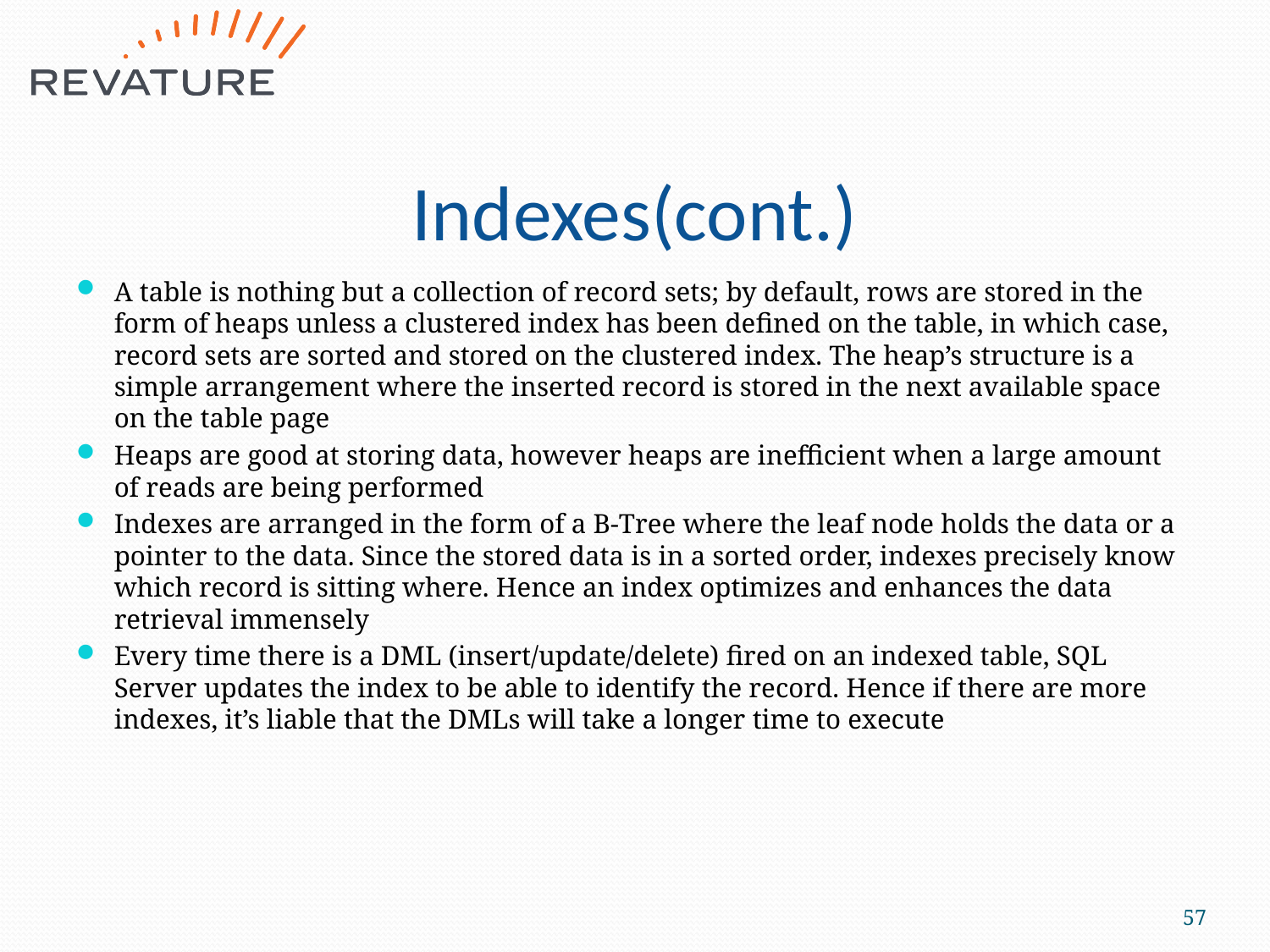

# Indexes(cont.)
A table is nothing but a collection of record sets; by default, rows are stored in the form of heaps unless a clustered index has been defined on the table, in which case, record sets are sorted and stored on the clustered index. The heap’s structure is a simple arrangement where the inserted record is stored in the next available space on the table page
Heaps are good at storing data, however heaps are inefficient when a large amount of reads are being performed
Indexes are arranged in the form of a B-Tree where the leaf node holds the data or a pointer to the data. Since the stored data is in a sorted order, indexes precisely know which record is sitting where. Hence an index optimizes and enhances the data retrieval immensely
Every time there is a DML (insert/update/delete) fired on an indexed table, SQL Server updates the index to be able to identify the record. Hence if there are more indexes, it’s liable that the DMLs will take a longer time to execute
57